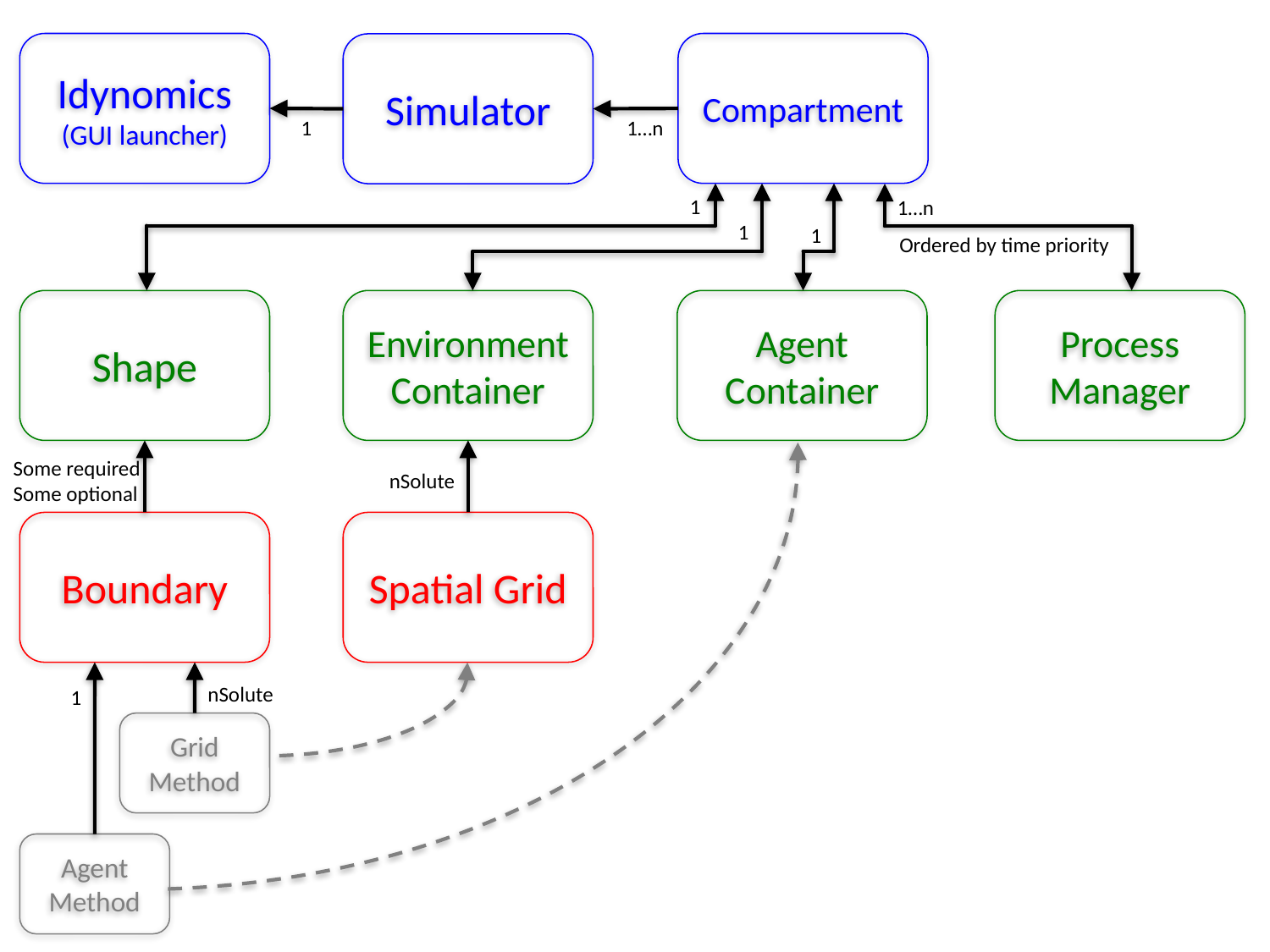

Idynomics
(GUI launcher)
Compartment
Simulator
1
1…n
1
1…n
1
1
Ordered by time priority
Shape
Environment
Container
Agent
Container
Process Manager
Some required
Some optional
nSolute
Boundary
Spatial Grid

nSolute
1
Grid Method
Agent Method